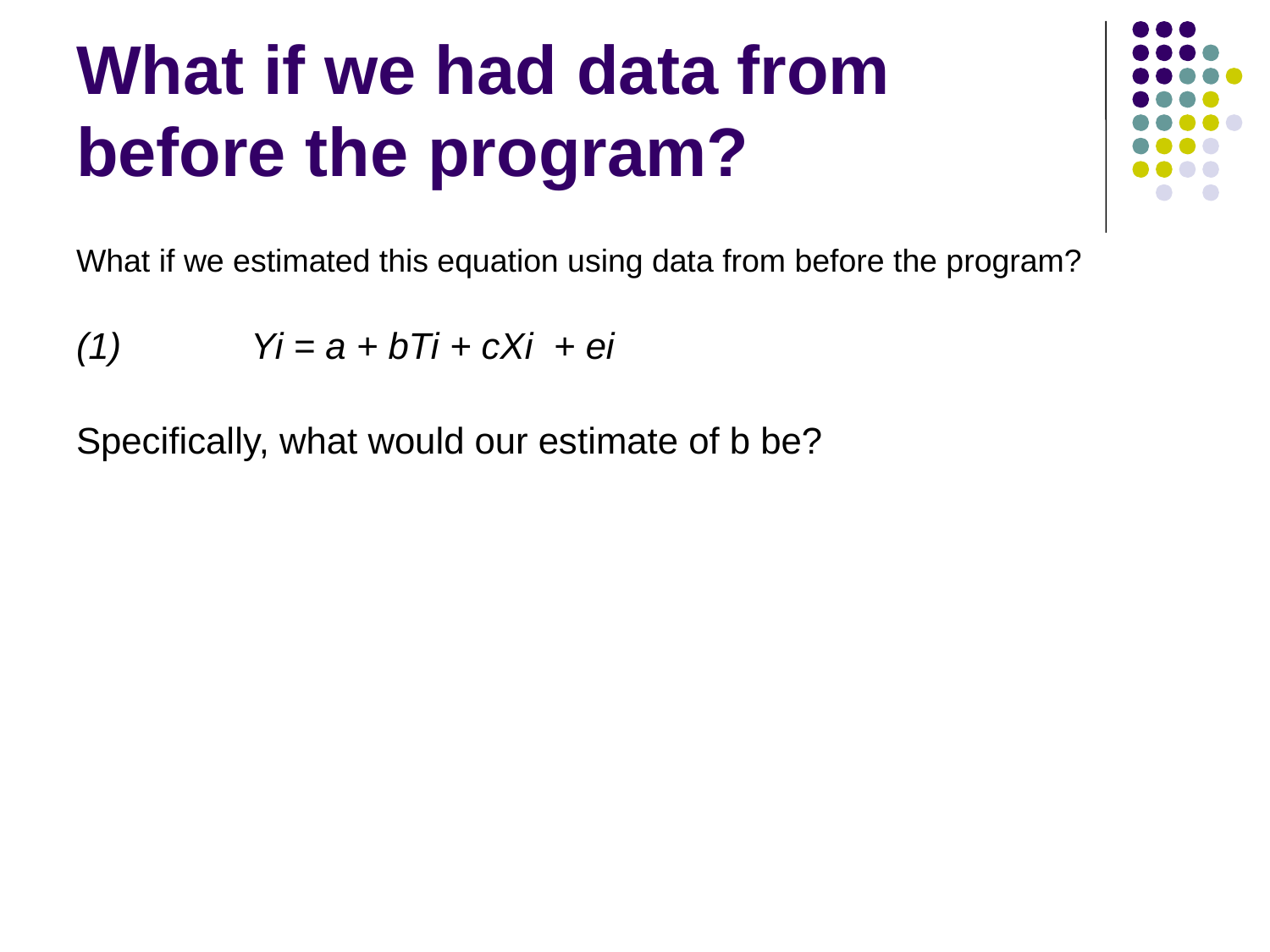

# What if we had data from before the program?
What if we estimated this equation using data from before the program?

(1) 	Yi = a + bTi + cXi  + ei

Specifically, what would our estimate of b be?